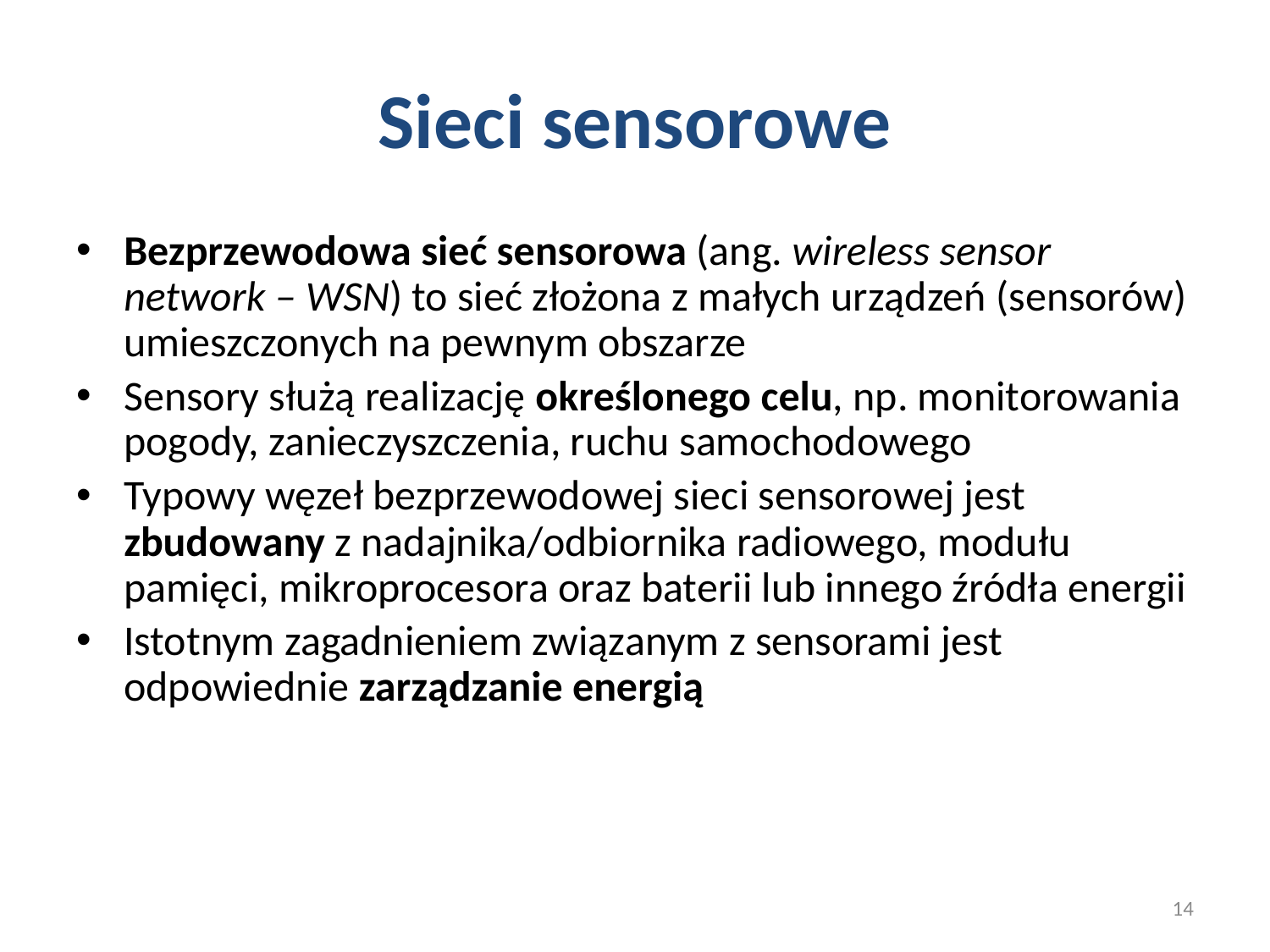

# Sieci sensorowe
Bezprzewodowa sieć sensorowa (ang. wireless sensor network – WSN) to sieć złożona z małych urządzeń (sensorów) umieszczonych na pewnym obszarze
Sensory służą realizację określonego celu, np. monitorowania pogody, zanieczyszczenia, ruchu samochodowego
Typowy węzeł bezprzewodowej sieci sensorowej jest zbudowany z nadajnika/odbiornika radiowego, modułu pamięci, mikroprocesora oraz baterii lub innego źródła energii
Istotnym zagadnieniem związanym z sensorami jest odpowiednie zarządzanie energią
14